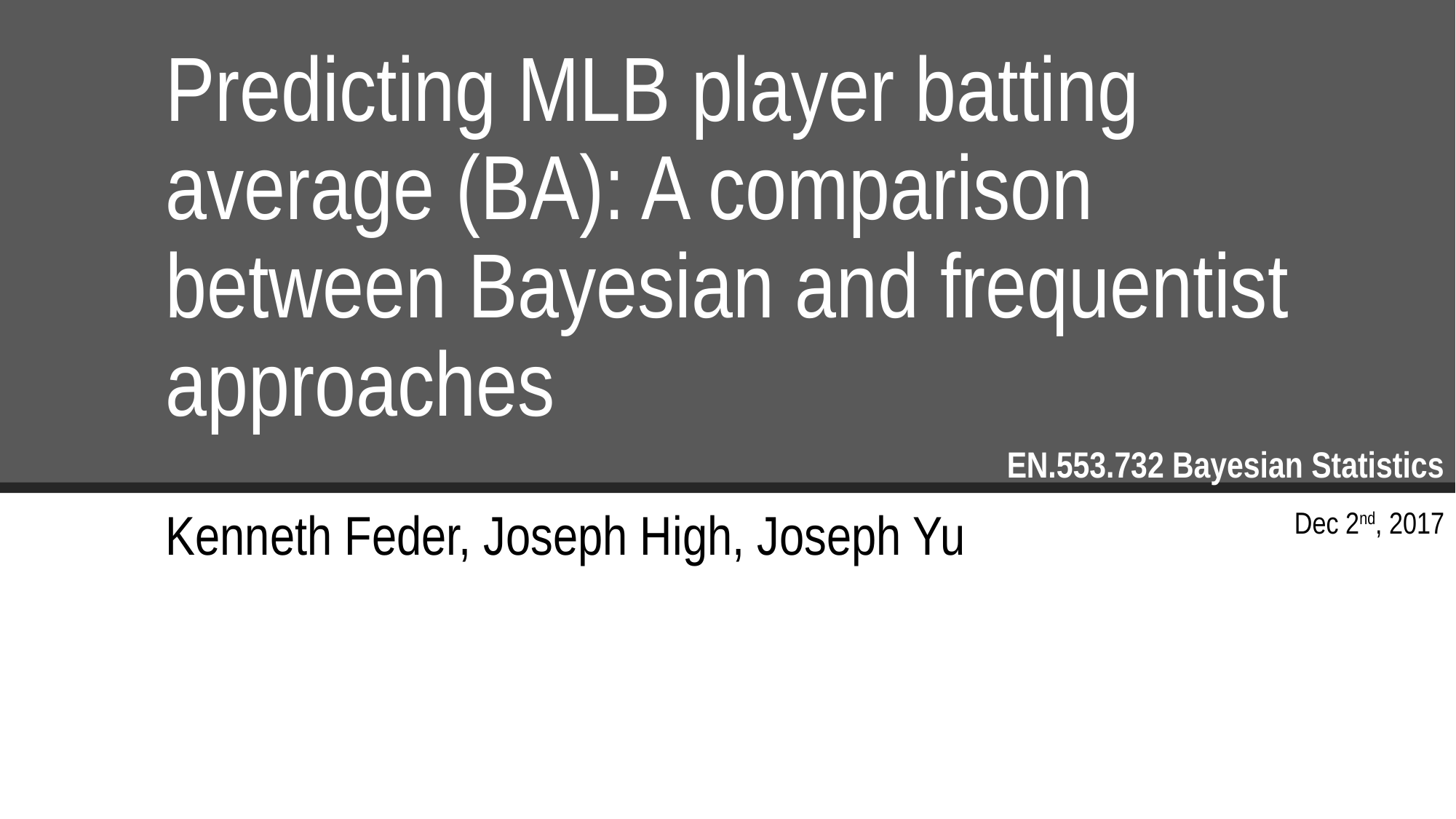

# Predicting MLB player batting average (BA): A comparison between Bayesian and frequentist approaches
EN.553.732 Bayesian Statistics
Dec 2nd, 2017

Kenneth Feder, Joseph High, Joseph Yu